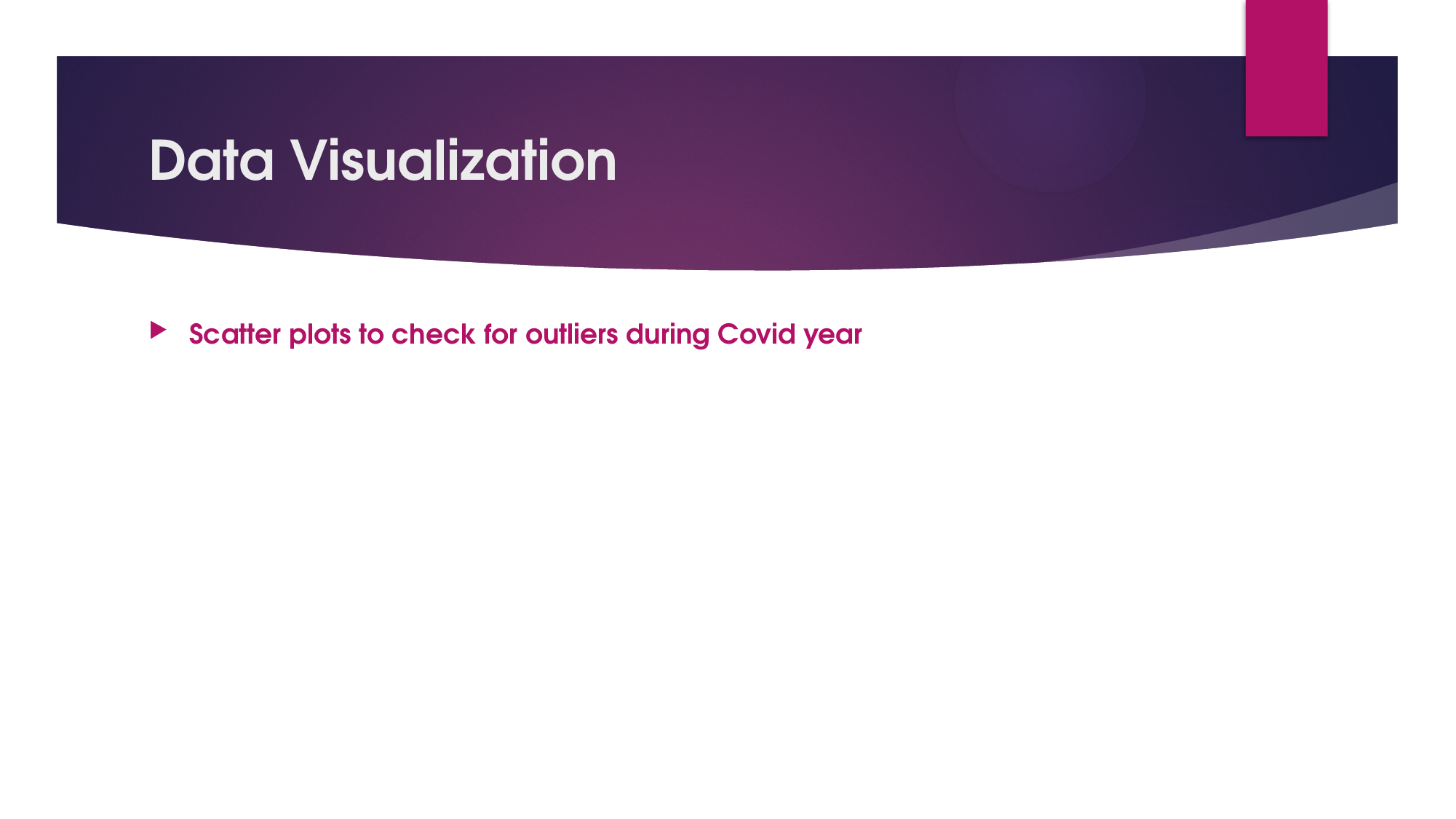

# Data Visualization
Scatter plots to check for outliers during Covid year